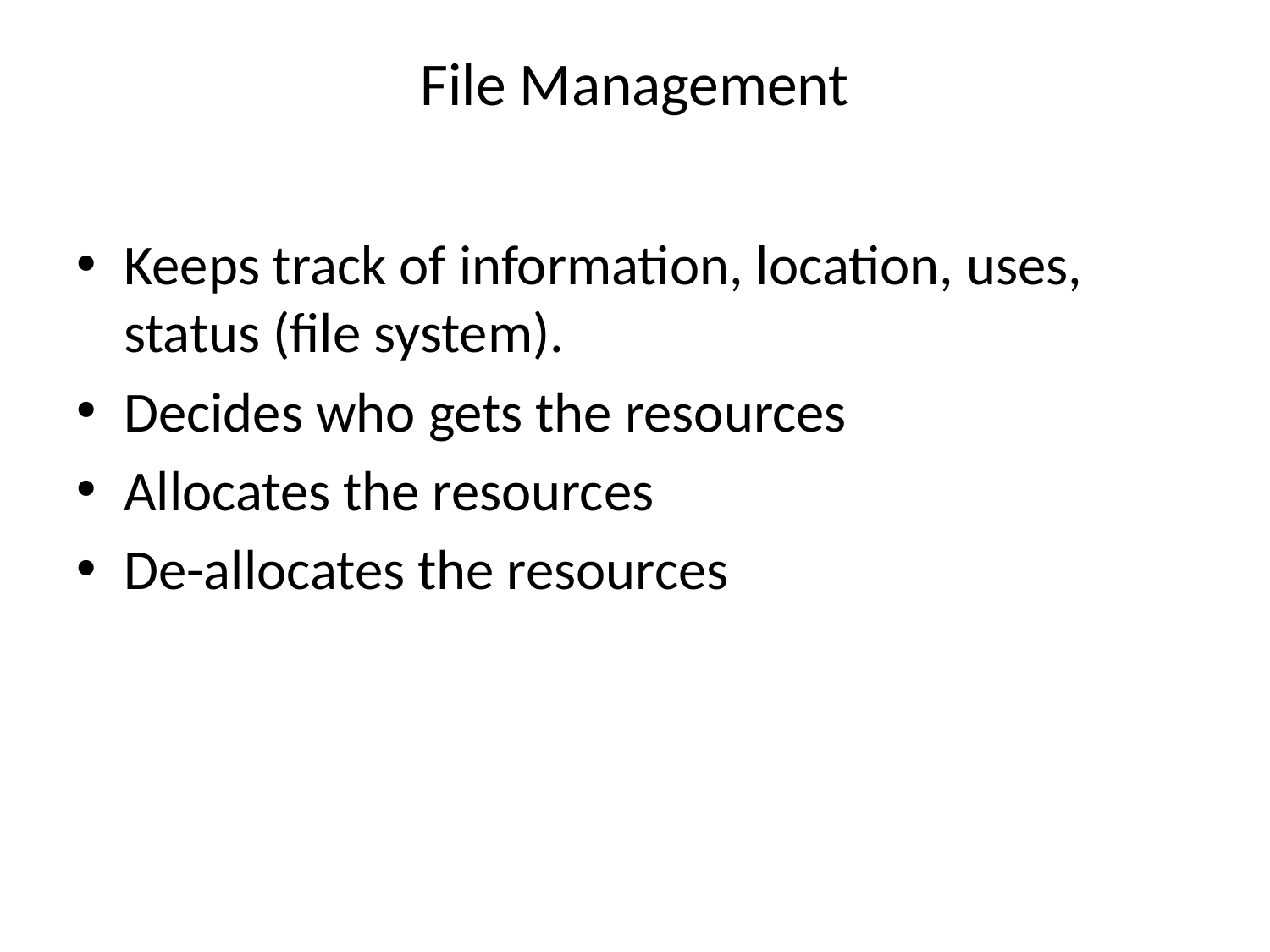

# File Management
Keeps track of information, location, uses, status (file system).
Decides who gets the resources
Allocates the resources
De-allocates the resources